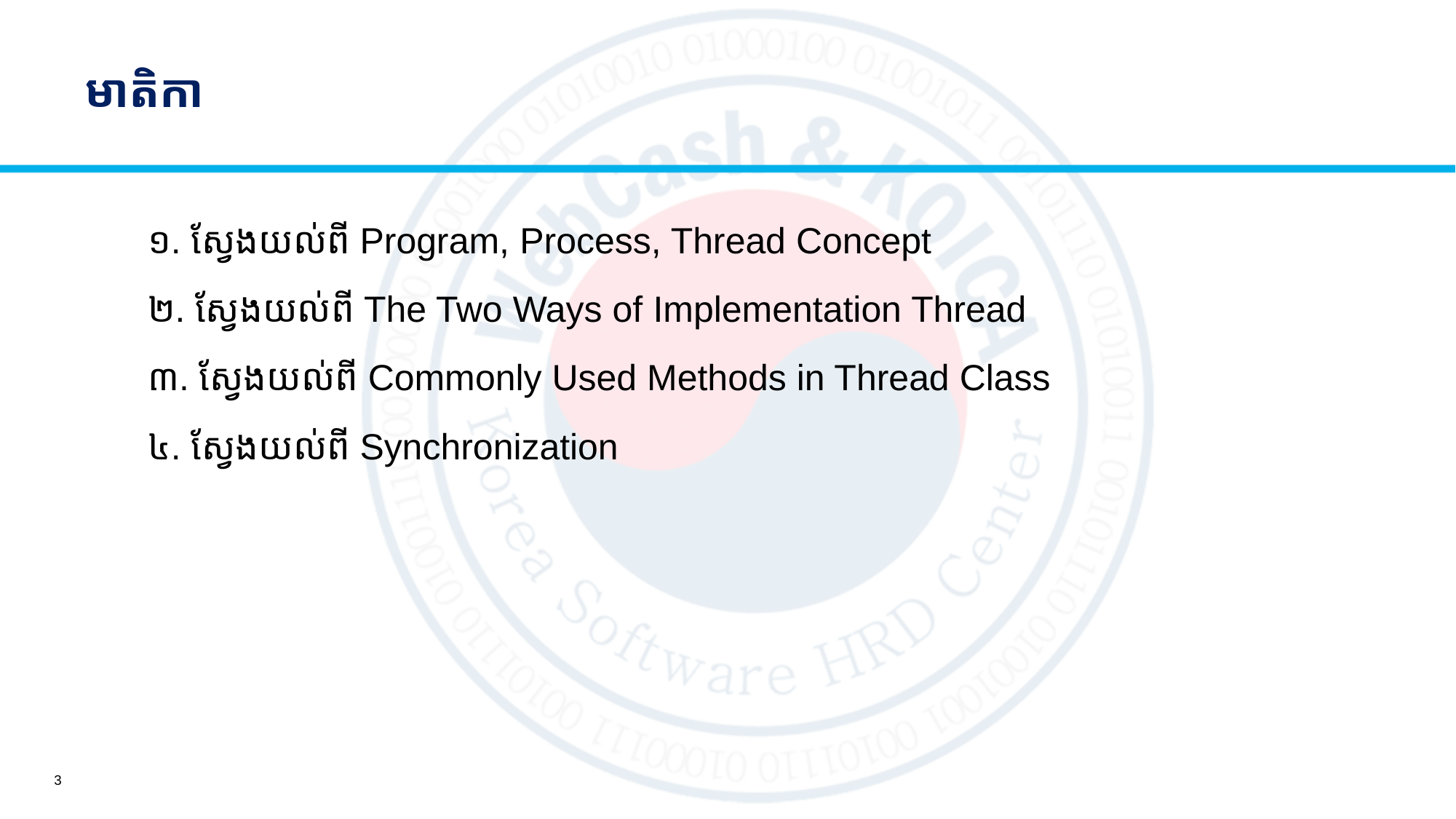

# មាតិកា
១.​ ស្វែងយល់ពី Program, Process, Thread Concept
២. សែ្វងយល់ពី The Two Ways of Implementation Thread
៣. សែ្វងយល់ពី​ Commonly Used Methods in Thread Class
៤. ស្វែងយល់ពី Synchronization
3